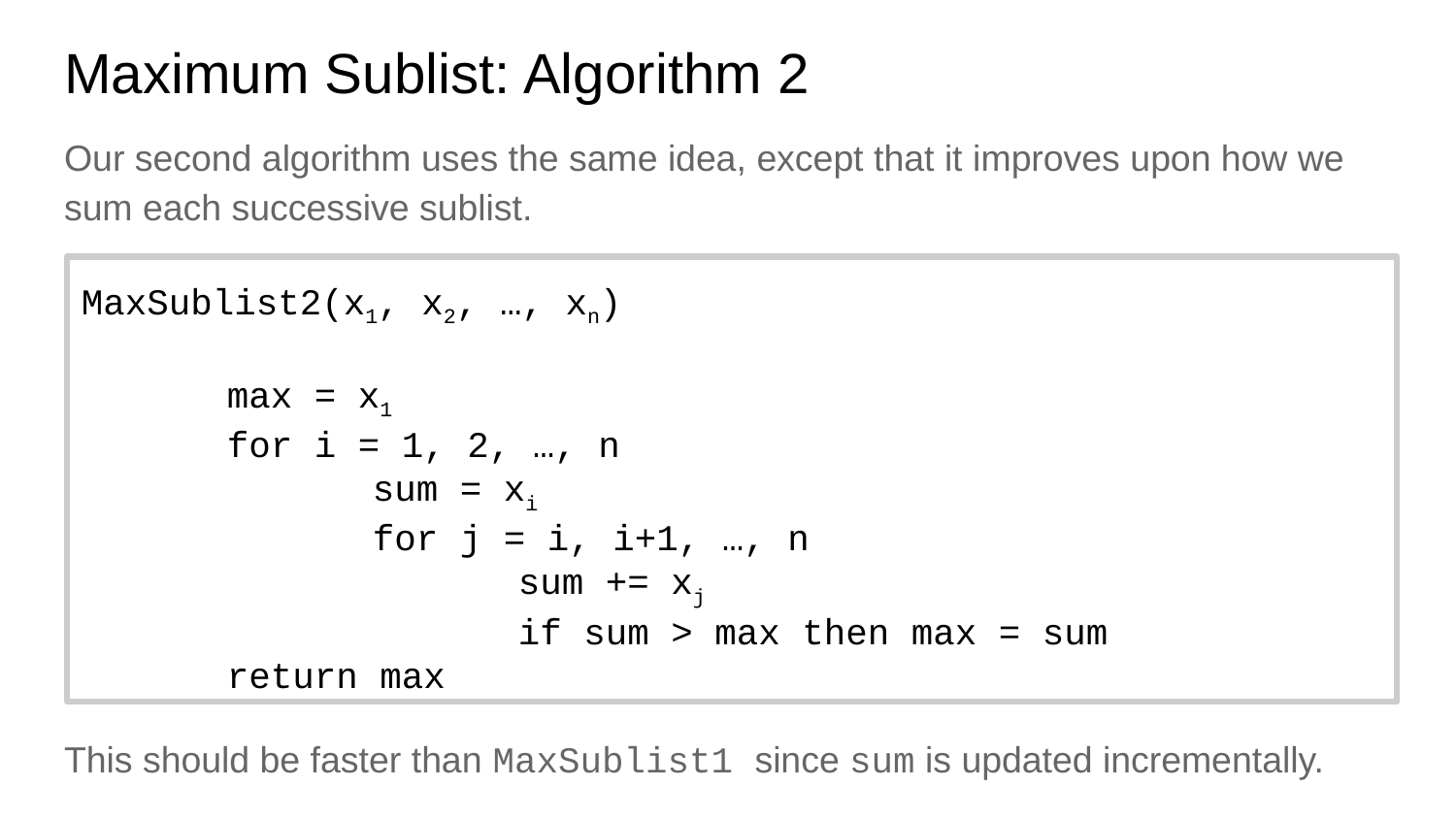

# Maximum Sublist: Algorithm 2
Our second algorithm uses the same idea, except that it improves upon how we sum each successive sublist.

This should be faster than MaxSublist1 since sum is updated incrementally.
MaxSublist2(x1, x2, …, xn)

	max = x1
	for i = 1, 2, …, n
		sum = xi
		for j = i, i+1, …, n
			sum += xj
			if sum > max then max = sum
	return max